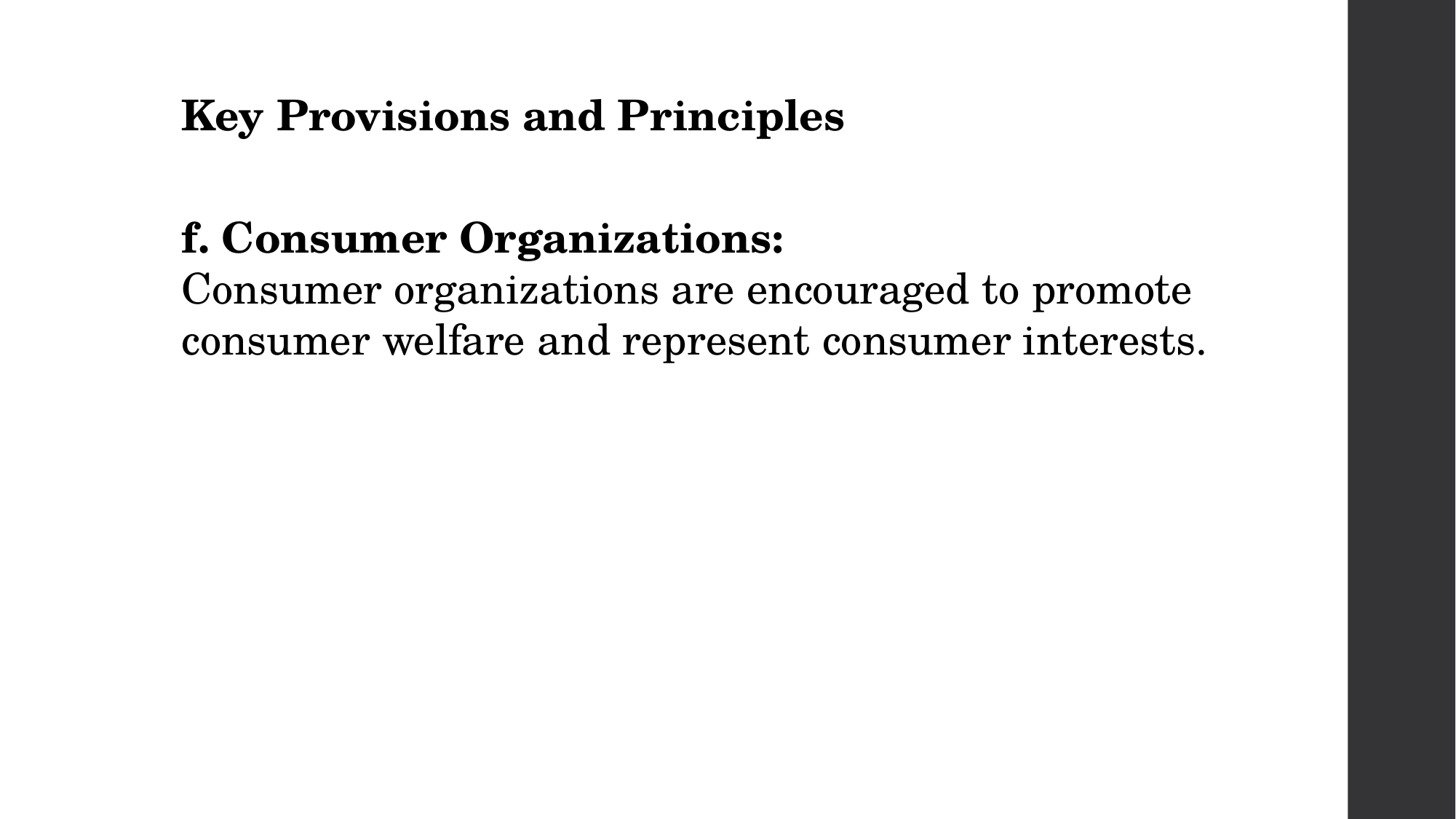

Key Provisions and Principles
f. Consumer Organizations:
Consumer organizations are encouraged to promote consumer welfare and represent consumer interests.